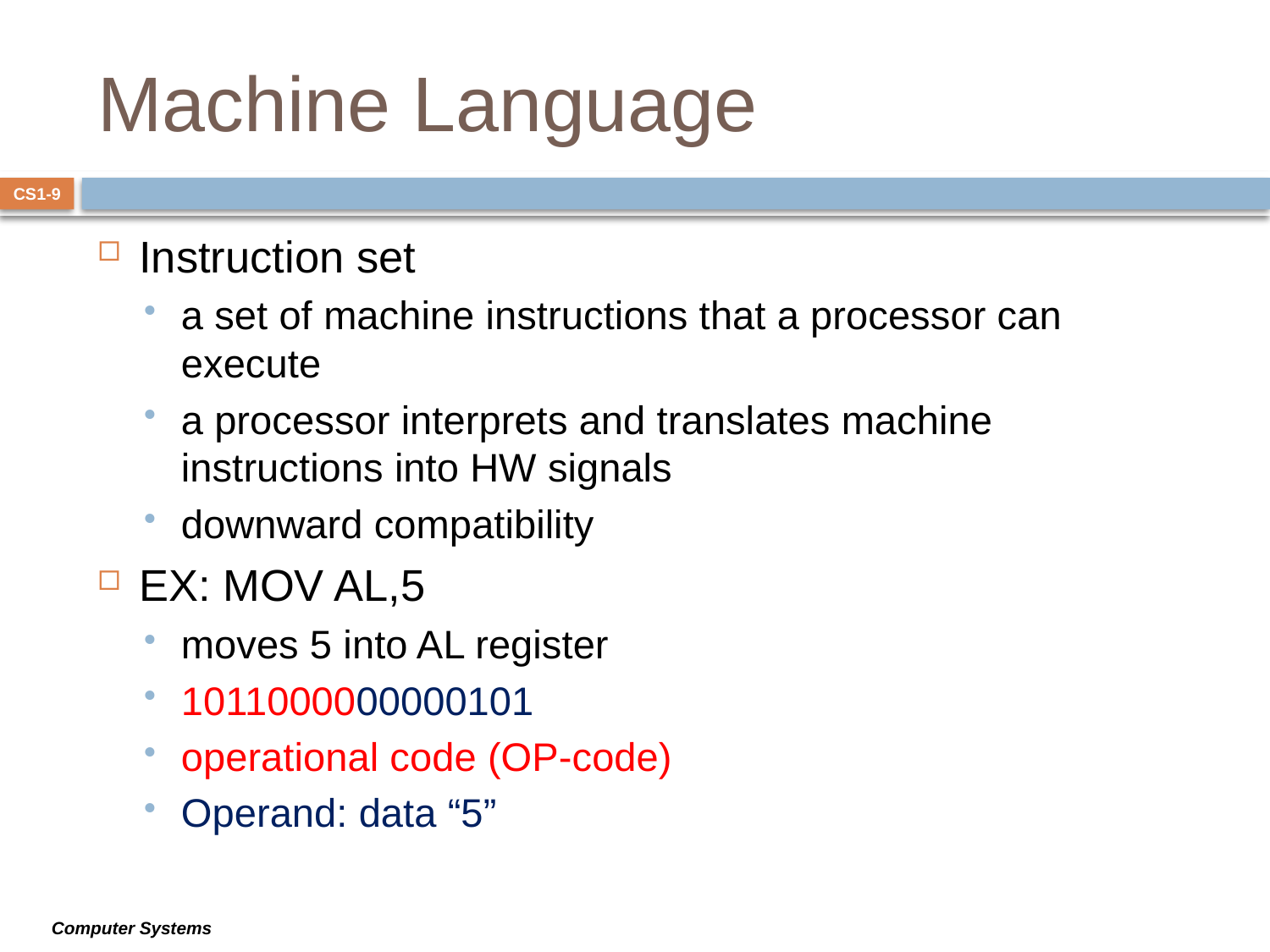

# Machine Language
CS1-9
Instruction set
a set of machine instructions that a processor can execute
a processor interprets and translates machine instructions into HW signals
downward compatibility
EX: MOV AL,5
moves 5 into AL register
1011000000000101
operational code (OP-code)
Operand: data “5”